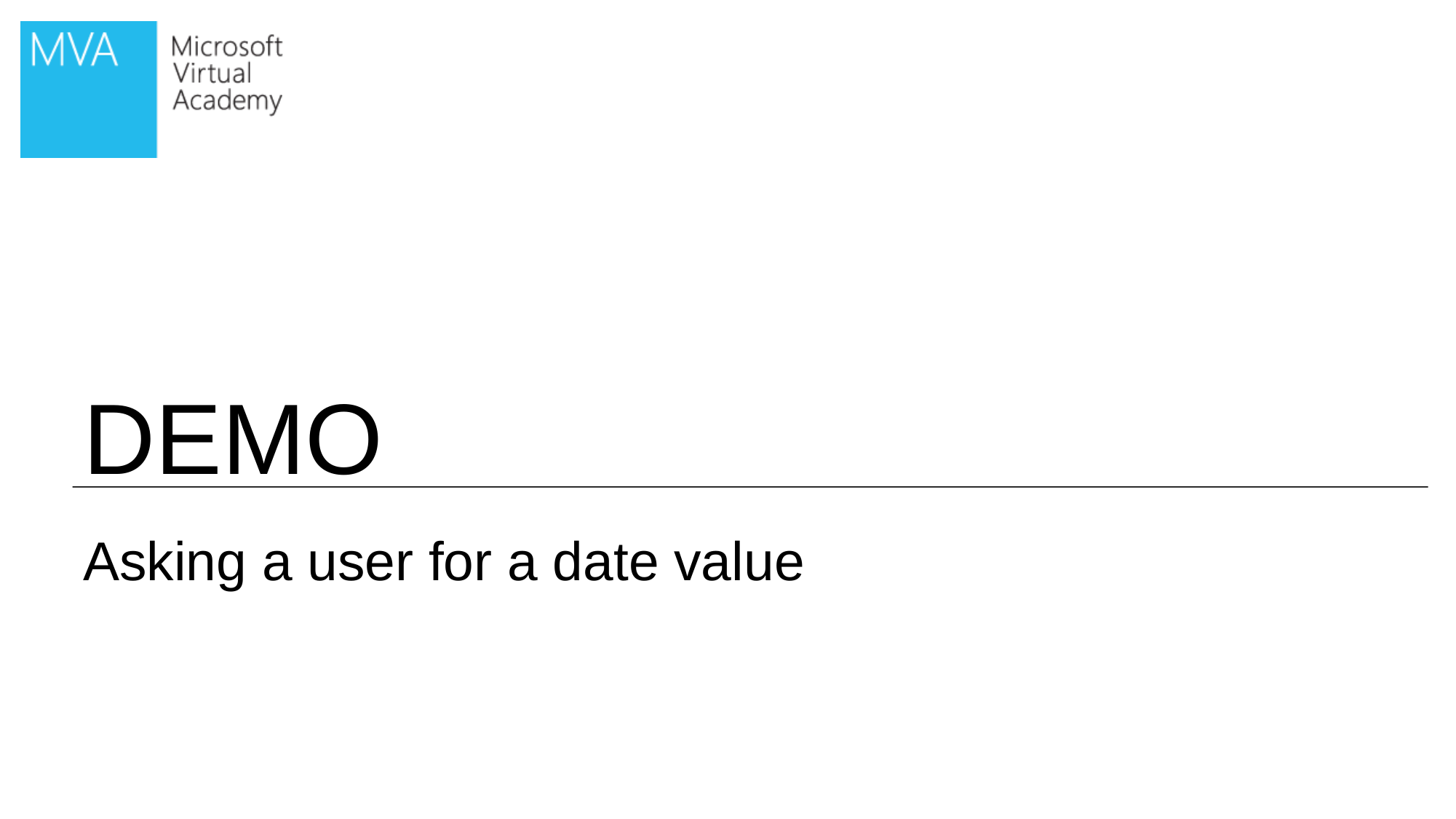

Asking a user for a date value